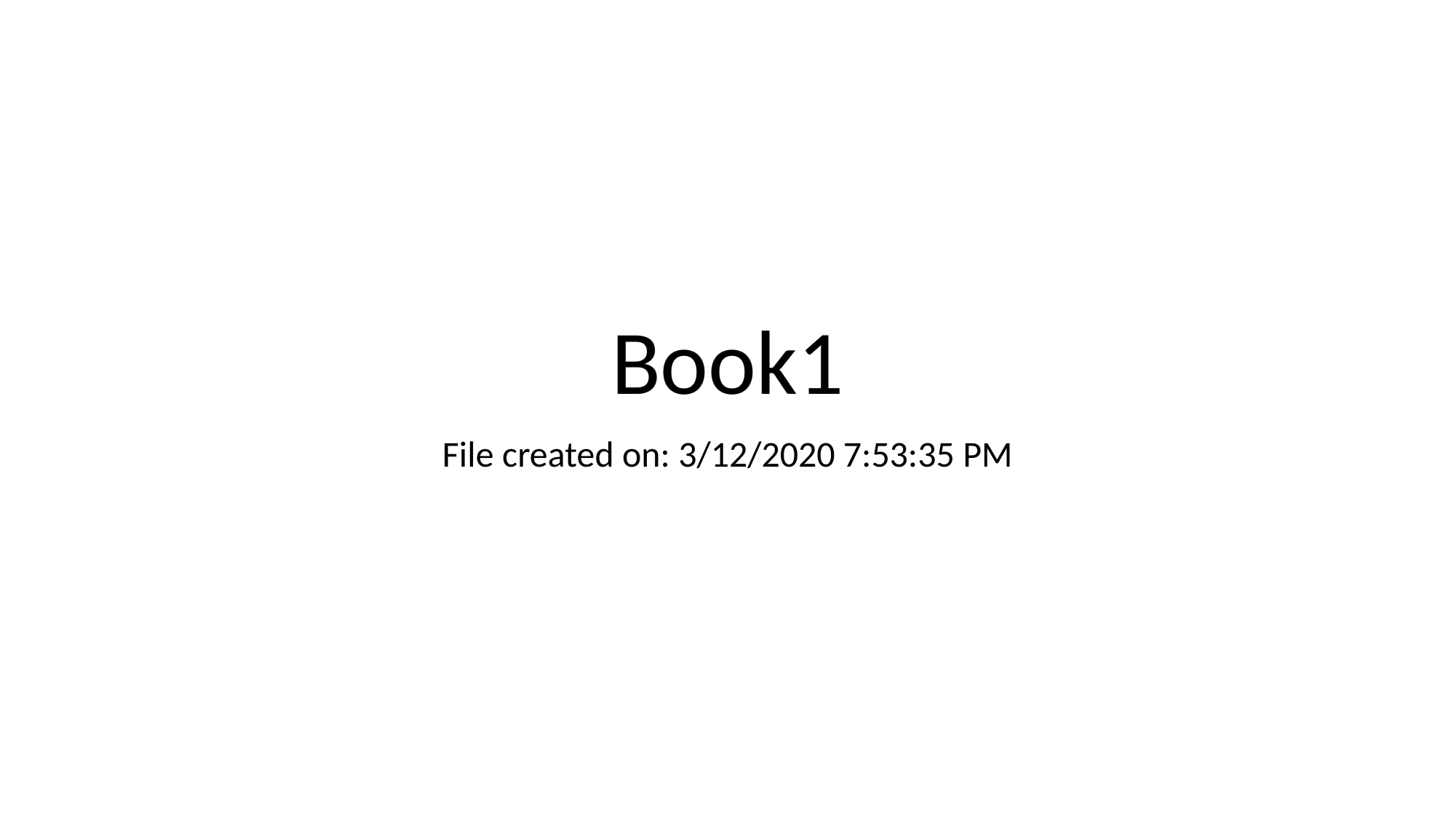

# Book1
File created on: 3/12/2020 7:53:35 PM